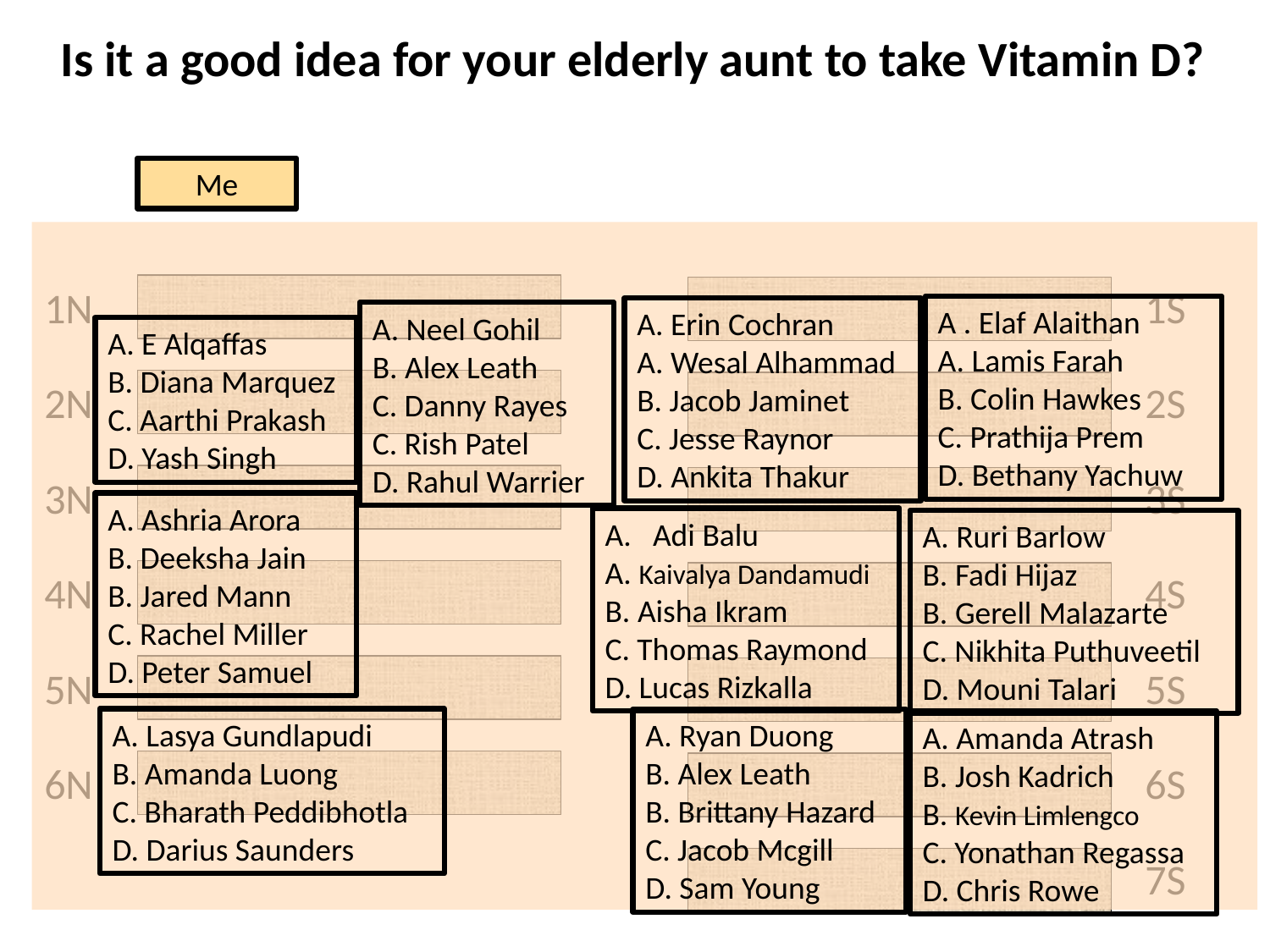

Is it a good idea for your elderly aunt to take Vitamin D?
Me

1N

1S

A . Elaf Alaithan
A. Lamis Farah
B. Colin Hawkes
C. Prathija Prem
D. Bethany Yachuw
A. Erin Cochran
A. Wesal Alhammad
B. Jacob Jaminet
C. Jesse Raynor
D. Ankita Thakur
A. Neel Gohil
B. Alex Leath
C. Danny Rayes
C. Rish Patel
D. Rahul Warrier
A. E Alqaffas
B. Diana Marquez
C. Aarthi Prakash
D. Yash Singh

2N

2S

3N

3S

A. Ashria Arora
B. Deeksha Jain
B. Jared Mann
C. Rachel Miller
D. Peter Samuel
Adi Balu
A. Kaivalya Dandamudi
B. Aisha Ikram
C. Thomas Raymond
D. Lucas Rizkalla
A. Ruri Barlow
B. Fadi Hijaz
B. Gerell Malazarte
C. Nikhita Puthuveetil
D. Mouni Talari
4N

4S

5N

5S

A. Lasya Gundlapudi
B. Amanda Luong
C. Bharath Peddibhotla
D. Darius Saunders
A. Ryan Duong
B. Alex Leath
B. Brittany Hazard
C. Jacob Mcgill
D. Sam Young
A. Amanda Atrash
B. Josh Kadrich
B. Kevin Limlengco
C. Yonathan Regassa
D. Chris Rowe
6N

6S

7S